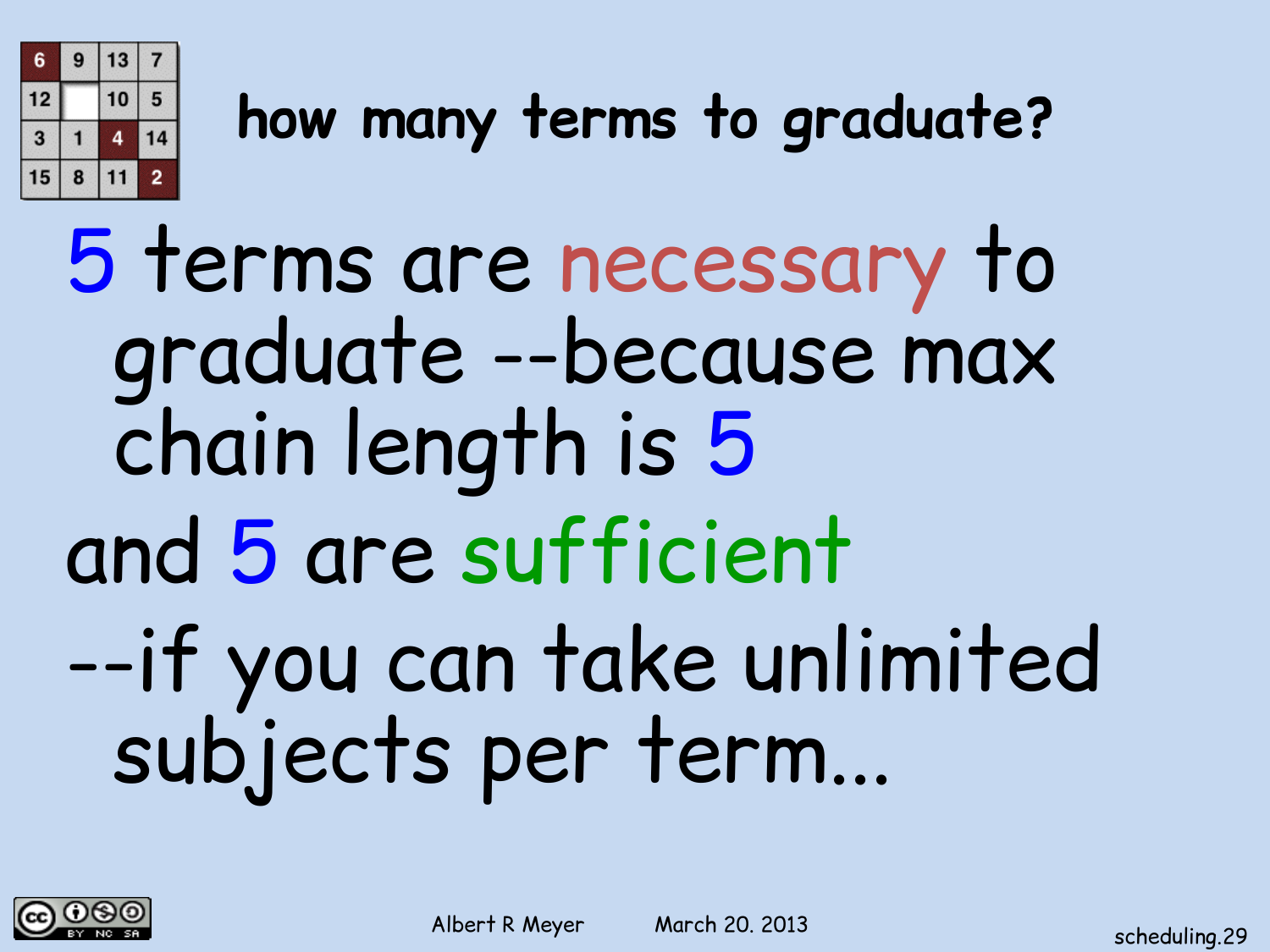

# how many terms to graduate?
5 terms are necessary to graduate --because max chain length is 5
and 5 are sufficient
--if you can take unlimited subjects per term...
scheduling.29